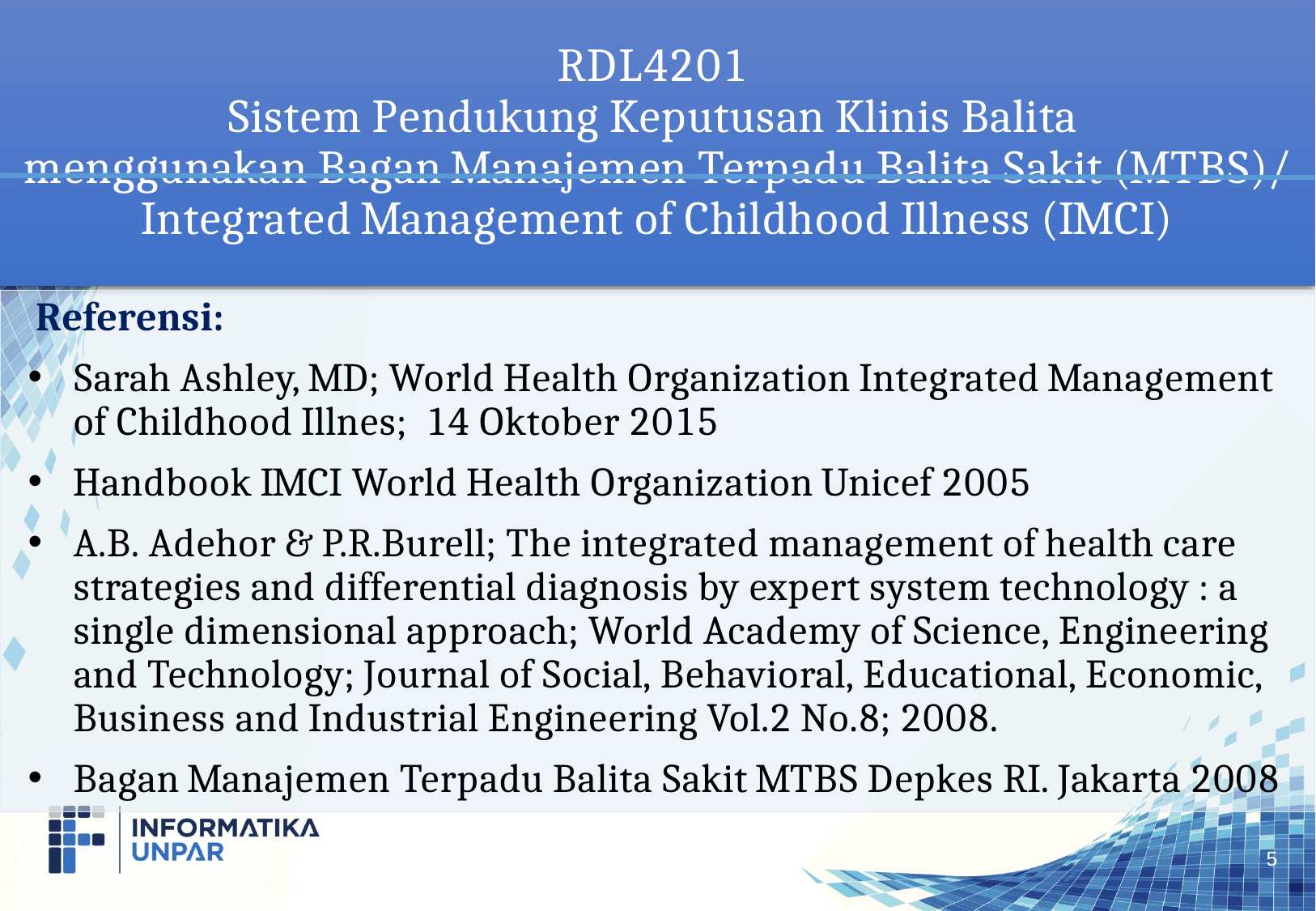

# RDL4201 Sistem Pendukung Keputusan Klinis Balita menggunakan Bagan Manajemen Terpadu Balita Sakit (MTBS)/ Integrated Management of Childhood Illness (IMCI)
Referensi:
Sarah Ashley, MD; World Health Organization Integrated Management of Childhood Illnes;  14 Oktober 2015
Handbook IMCI World Health Organization Unicef 2005
A.B. Adehor & P.R.Burell; The integrated management of health care strategies and differential diagnosis by expert system technology : a single dimensional approach; World Academy of Science, Engineering and Technology; Journal of Social, Behavioral, Educational, Economic, Business and Industrial Engineering Vol.2 No.8; 2008.
Bagan Manajemen Terpadu Balita Sakit MTBS Depkes RI. Jakarta 2008

5